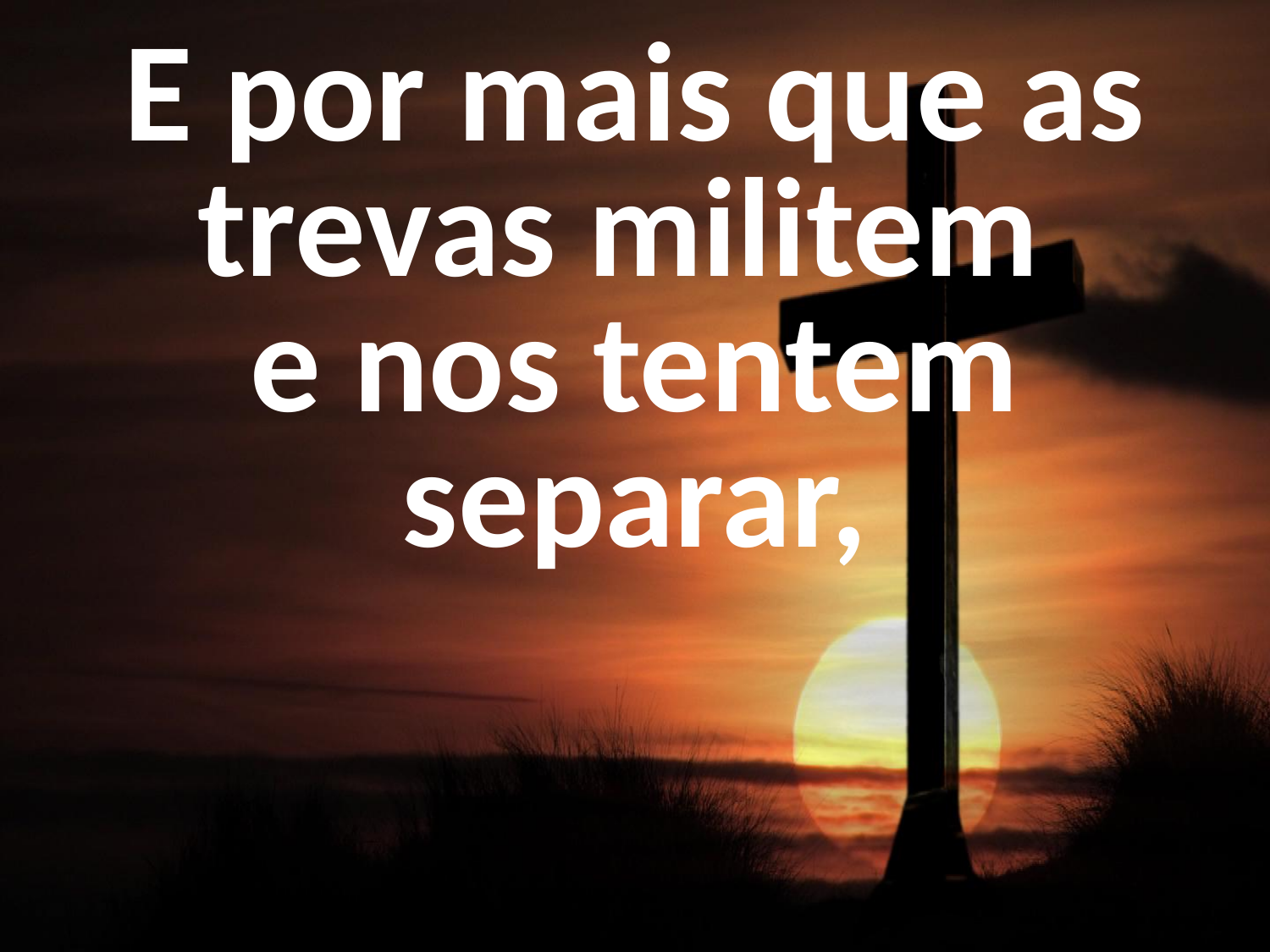

E por mais que as trevas militem
e nos tentem separar,